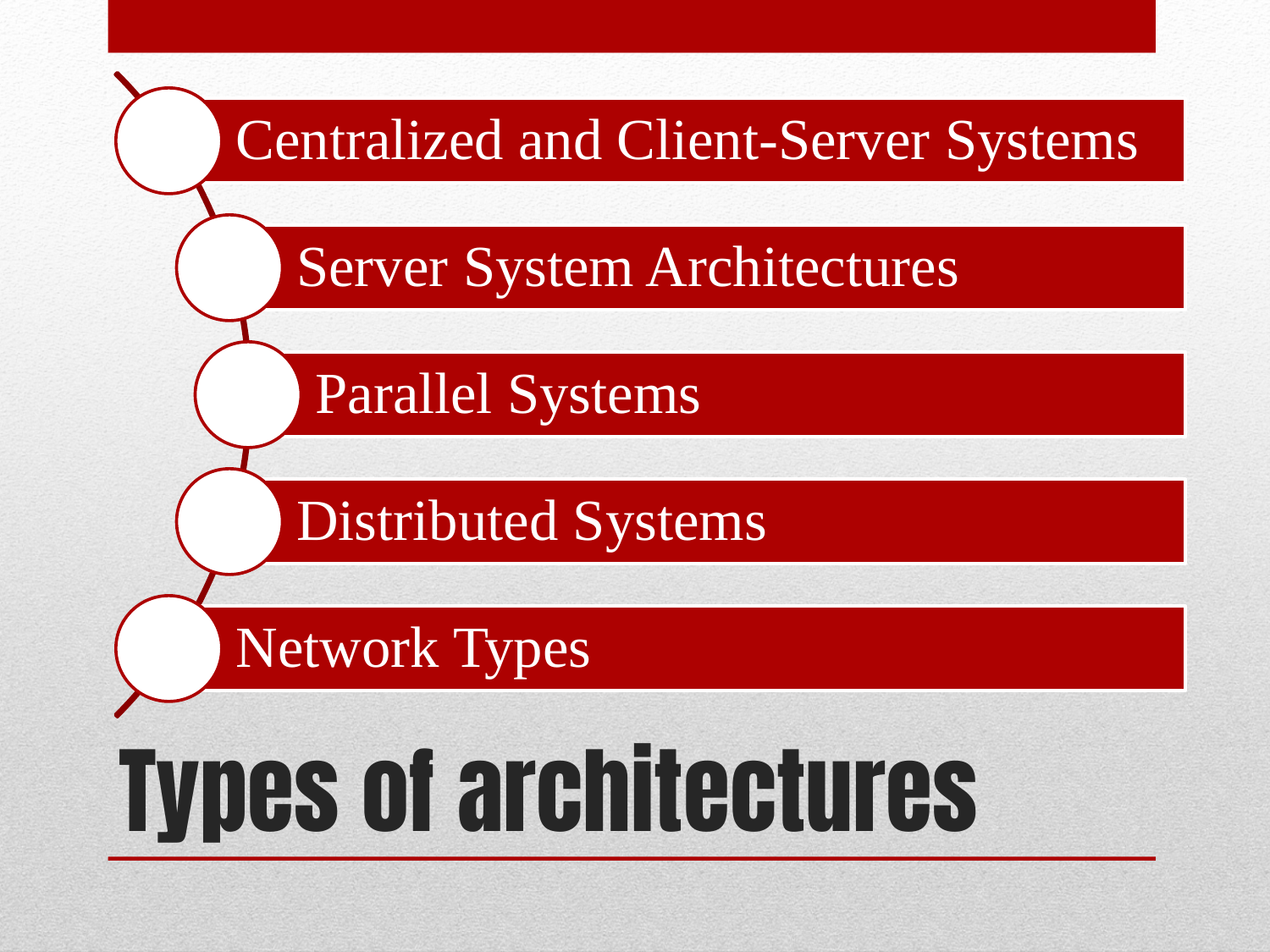

Centralized and Client-Server Systems
Server System Architectures
Parallel Systems
Distributed Systems
Network Types
# Types of architectures